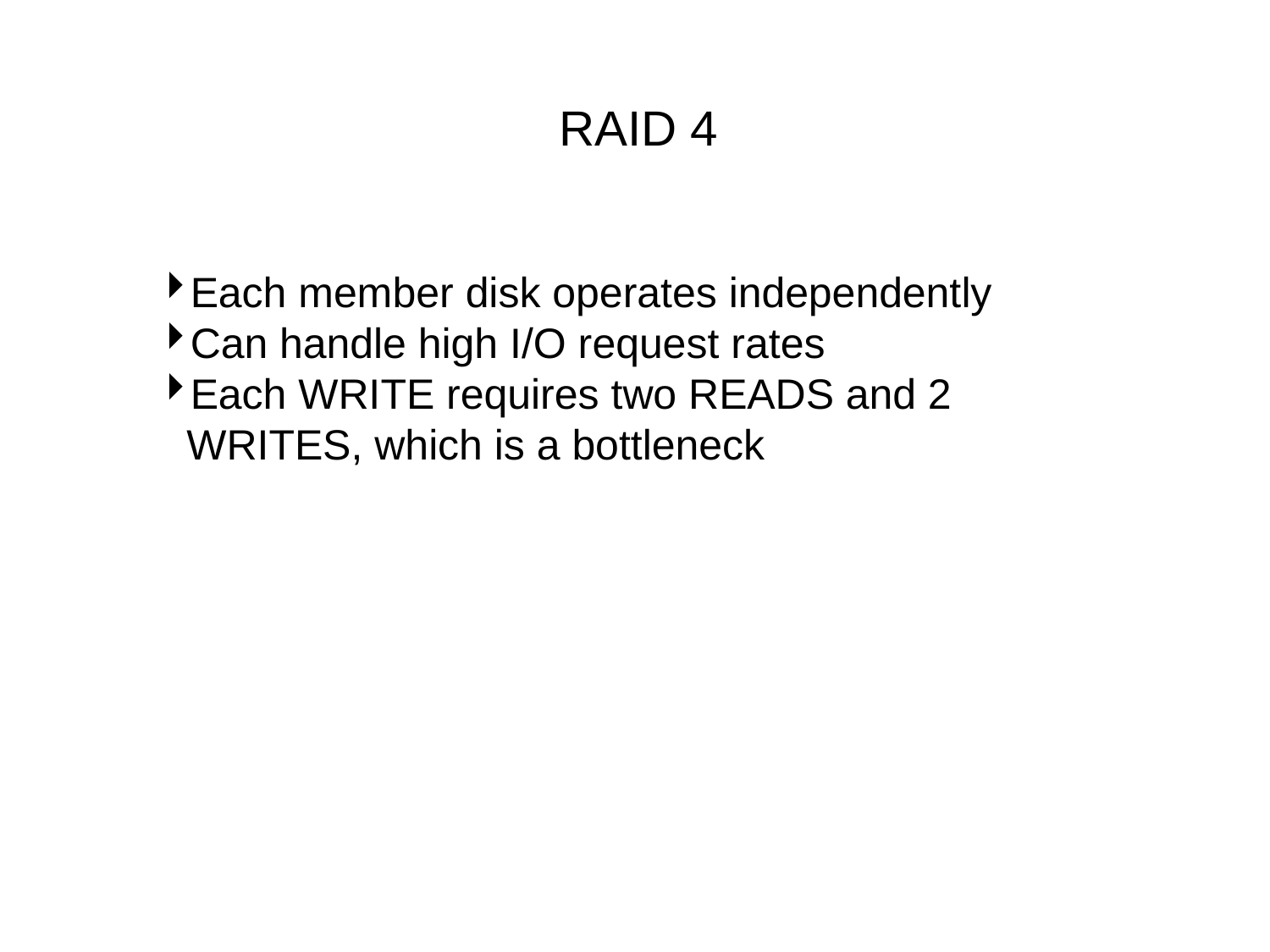

RAID 4
Each member disk operates independently
Can handle high I/O request rates
Each WRITE requires two READS and 2    WRITES, which is a bottleneck